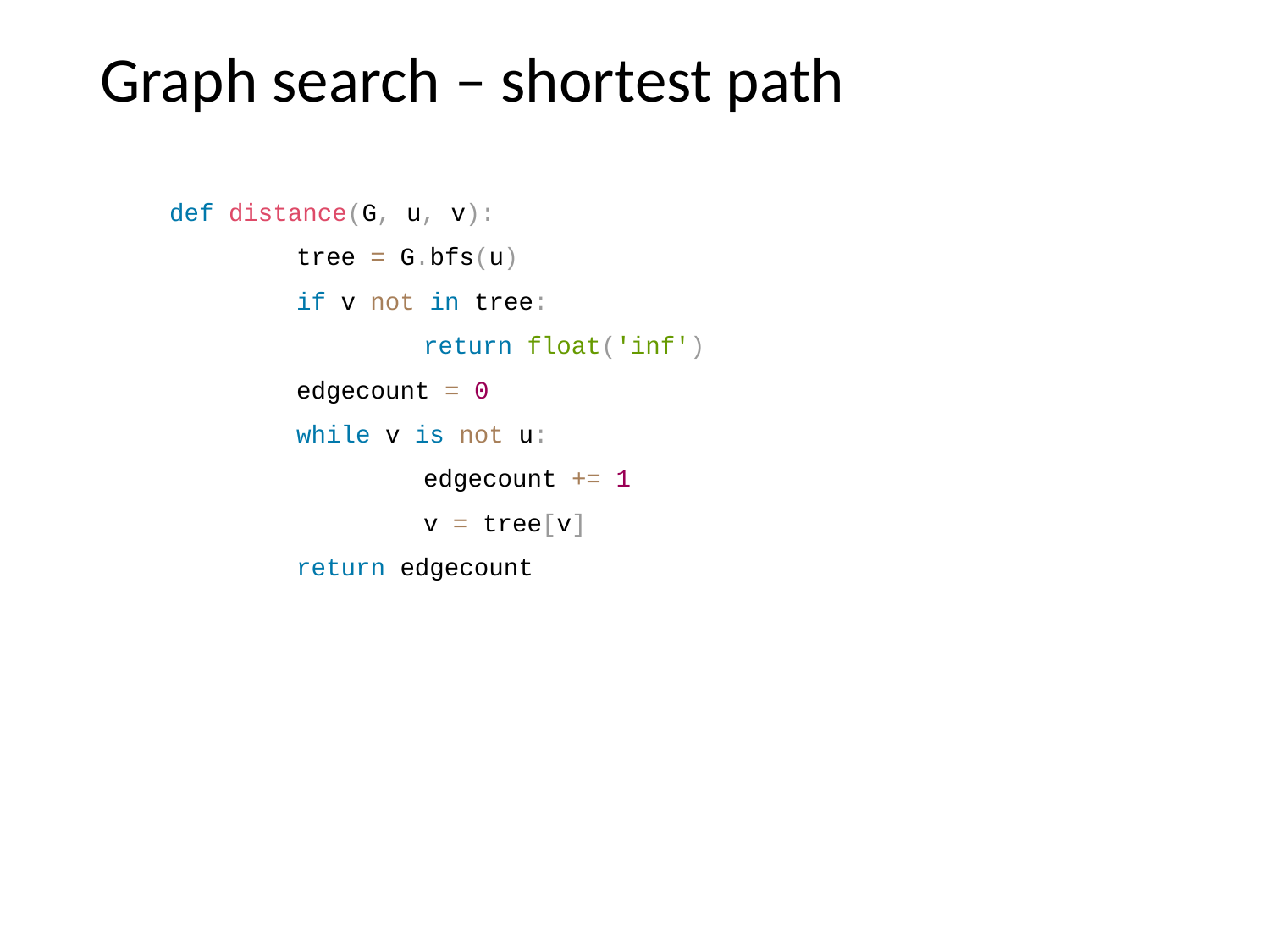

# Graph search – shortest path
def distance(G, u, v):
	tree = G.bfs(u)
	if v not in tree:
		return float('inf')
	edgecount = 0
	while v is not u:
		edgecount += 1
		v = tree[v]
	return edgecount